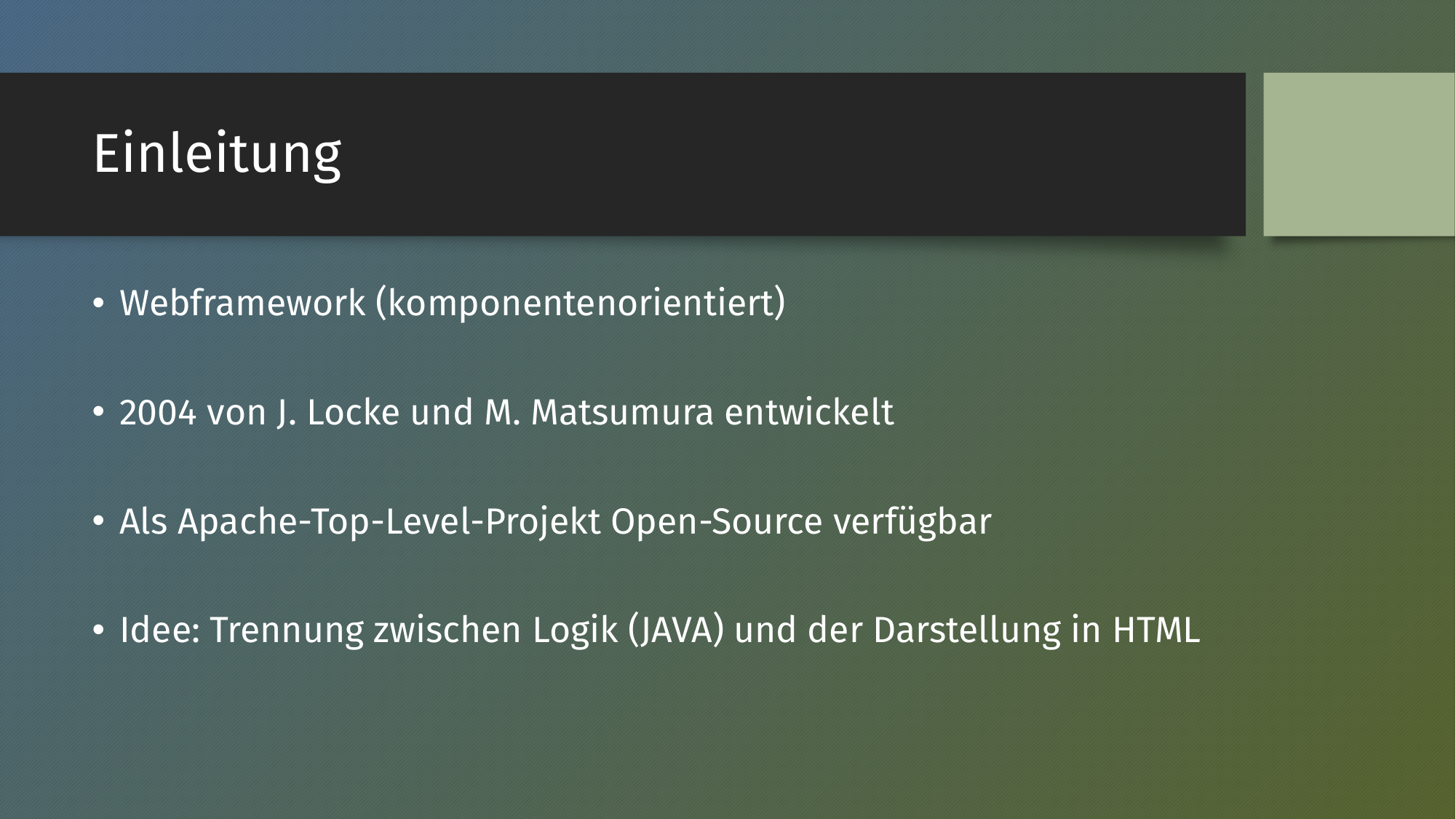

# Einleitung
Webframework (komponentenorientiert)

2004 von J. Locke und M. Matsumura entwickelt

Als Apache-Top-Level-Projekt Open-Source verfügbar

Idee: Trennung zwischen Logik (JAVA) und der Darstellung in HTML